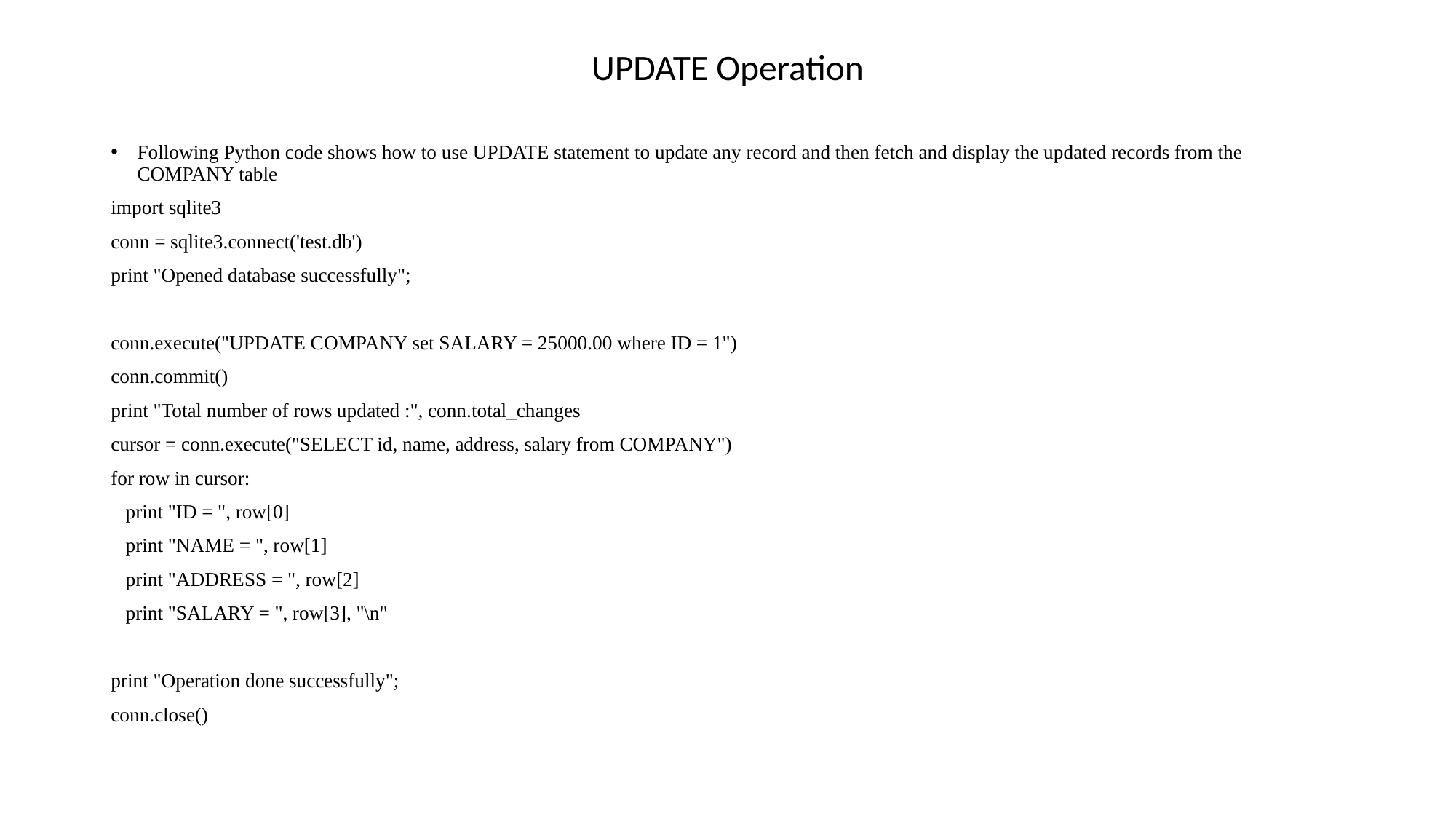

# UPDATE Operation
Following Python code shows how to use UPDATE statement to update any record and then fetch and display the updated records from the COMPANY table
import sqlite3
conn = sqlite3.connect('test.db')
print "Opened database successfully";

conn.execute("UPDATE COMPANY set SALARY = 25000.00 where ID = 1")
conn.commit()
print "Total number of rows updated :", conn.total_changes
cursor = conn.execute("SELECT id, name, address, salary from COMPANY")
for row in cursor:
   print "ID = ", row[0]
   print "NAME = ", row[1]
   print "ADDRESS = ", row[2]
   print "SALARY = ", row[3], "\n"

print "Operation done successfully";
conn.close()